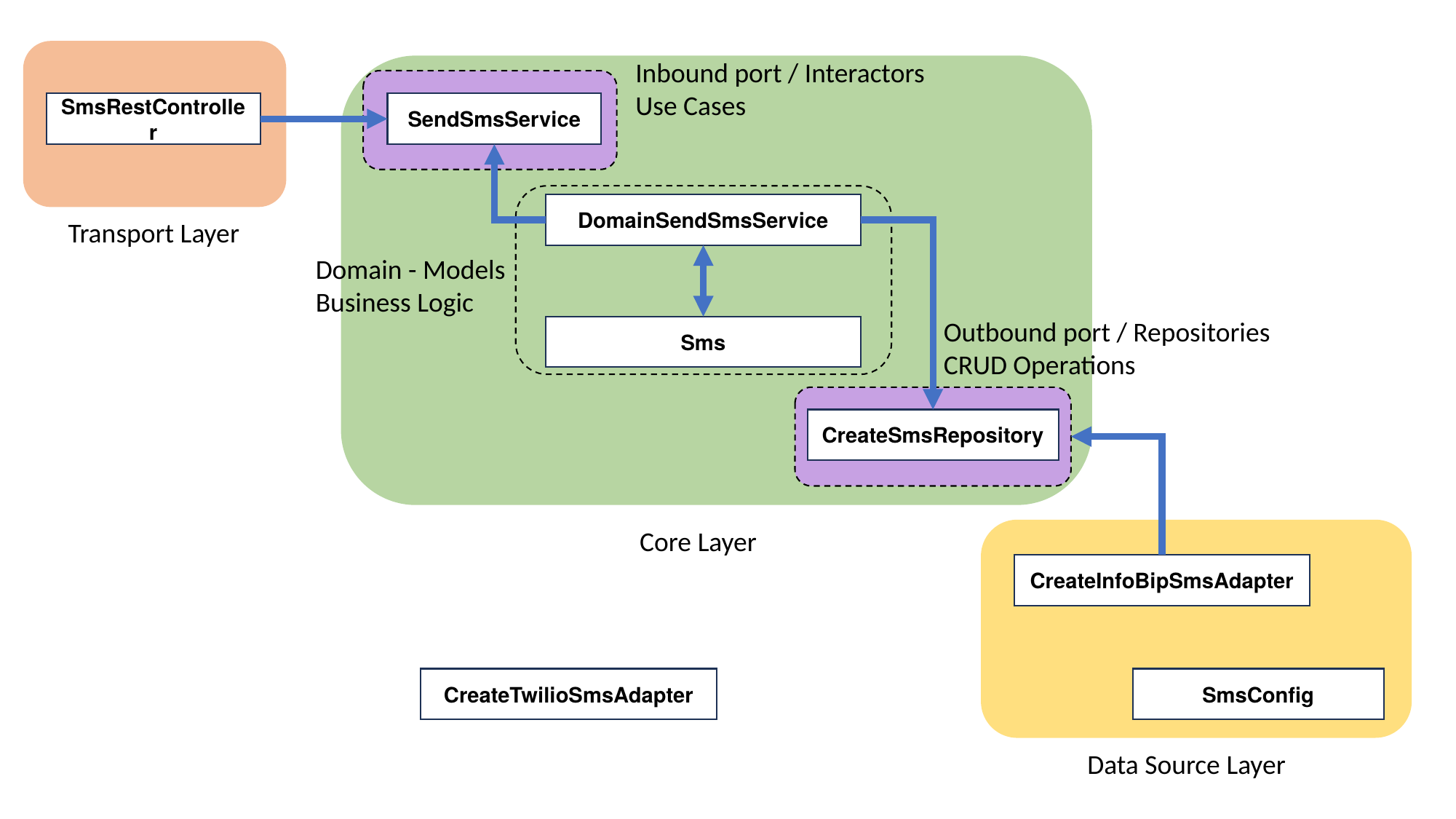

Inbound port / Interactors
Use Cases

SmsRestController
SendSmsService

DomainSendSmsService
Transport Layer
Domain - Models
Business Logic
Outbound port / Repositories
CRUD Operations
Sms

CreateSmsRepository
Core Layer

CreateInfoBipSmsAdapter
CreateTwilioSmsAdapter
SmsConfig
Data Source Layer